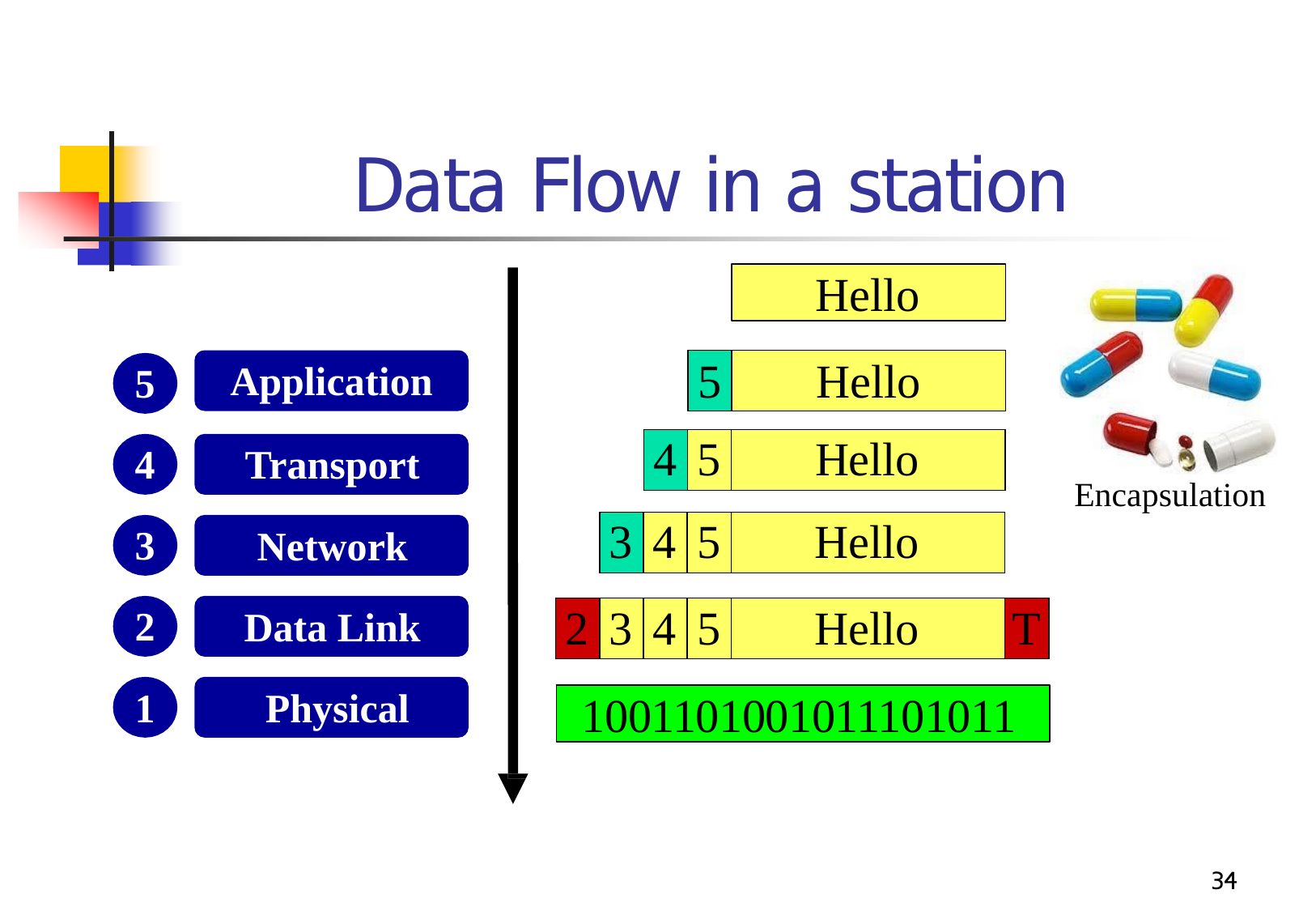

# Data Flow in a station
Hello

5
Hello

Encapsulation

Application
5
4
3
2
1
Transport  Network  Data Link  Physical
| 4 | 5 | Hello |
| --- | --- | --- |

| 3 | 4 | 5 | Hello |
| --- | --- | --- | --- |

| 2 | 3 | 4 | 5 | Hello | T |
| --- | --- | --- | --- | --- | --- |

1001101001011101011
34